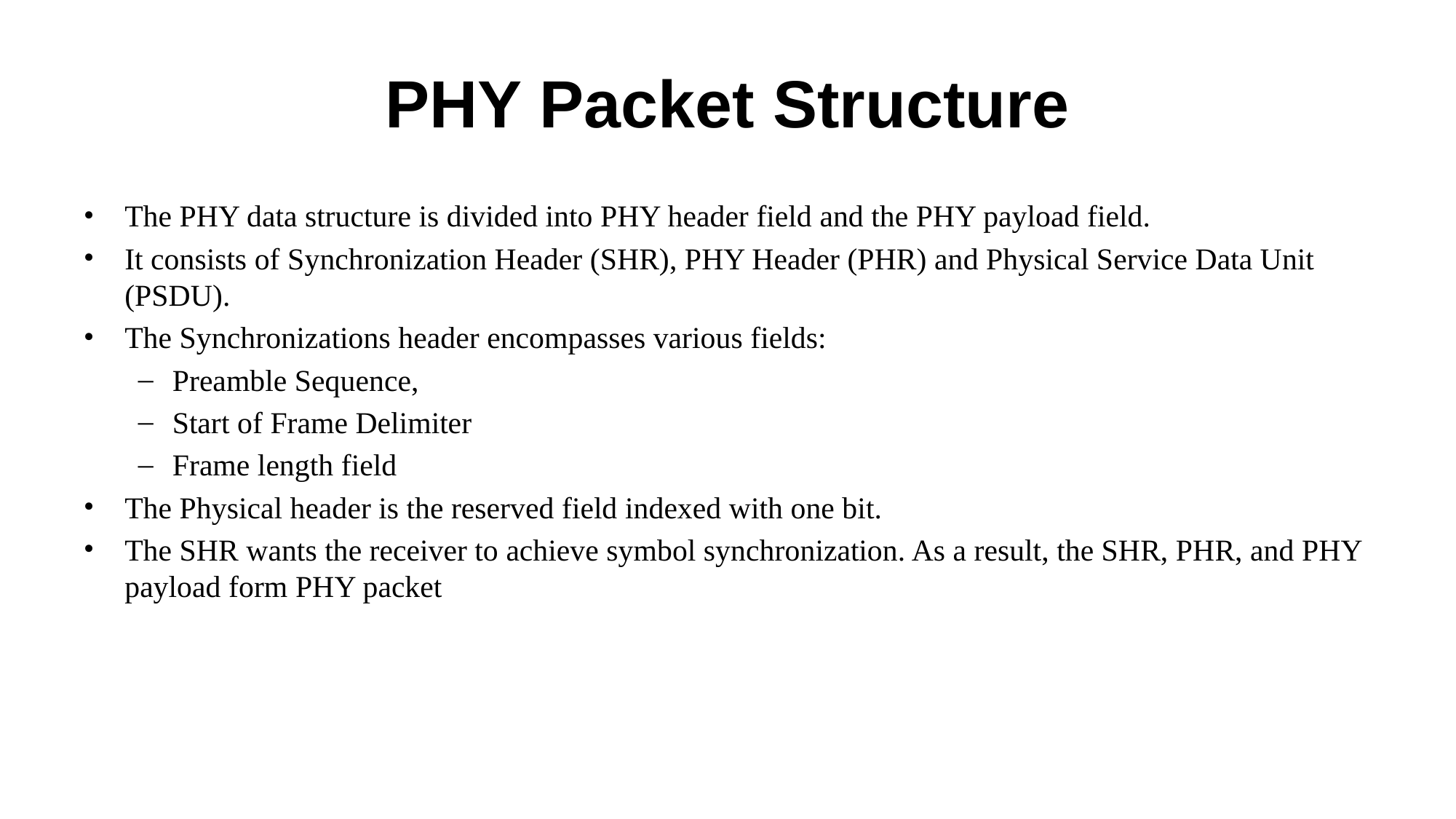

# PHY Packet Structure
The PHY data structure is divided into PHY header field and the PHY payload field.
It consists of Synchronization Header (SHR), PHY Header (PHR) and Physical Service Data Unit (PSDU).
The Synchronizations header encompasses various fields:
Preamble Sequence,
Start of Frame Delimiter
Frame length field
The Physical header is the reserved field indexed with one bit.
The SHR wants the receiver to achieve symbol synchronization. As a result, the SHR, PHR, and PHY payload form PHY packet